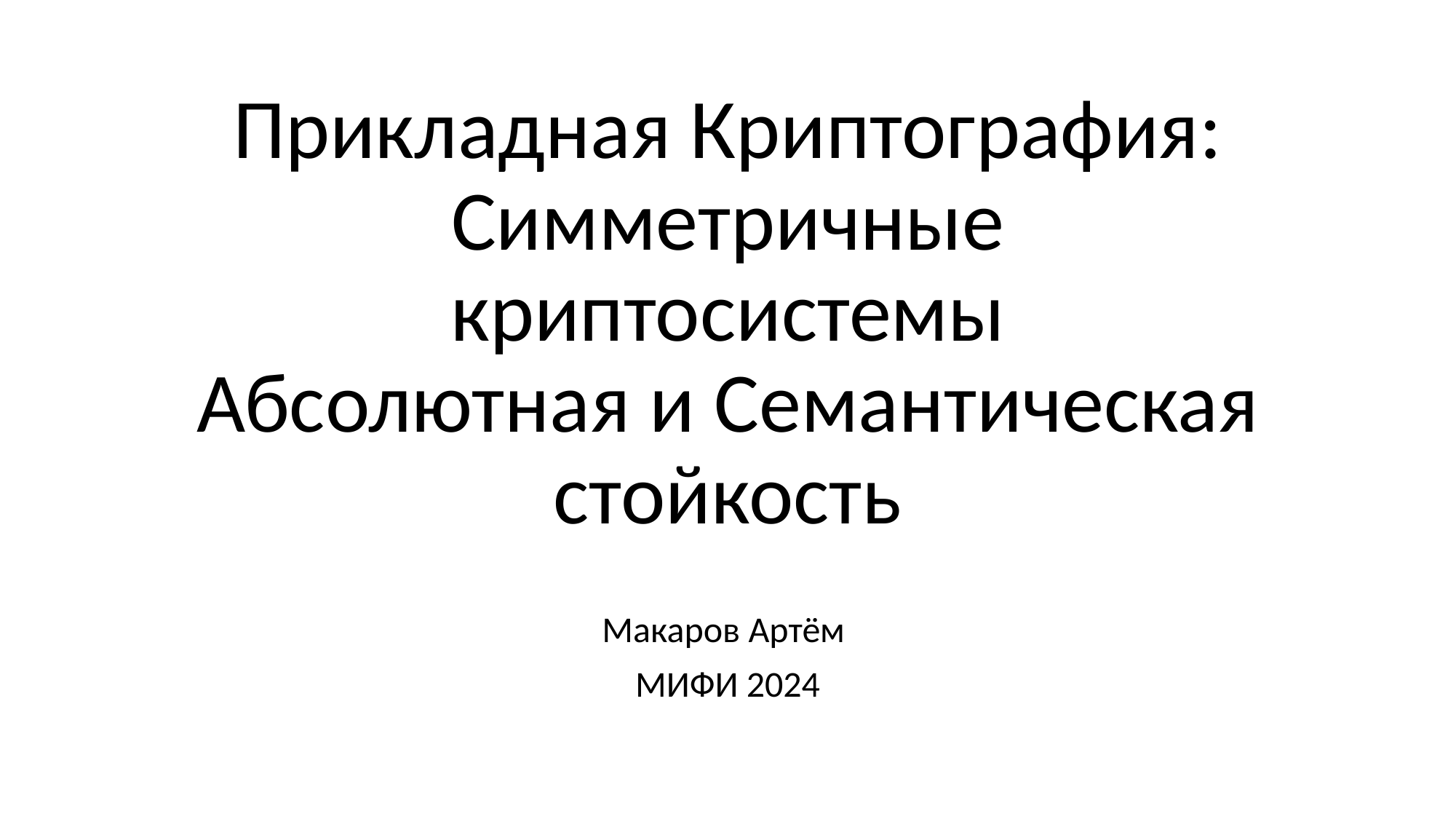

# Прикладная Криптография: Симметричные криптосистемы Абсолютная и Cемантическая стойкость
Макаров Артём
МИФИ 2024